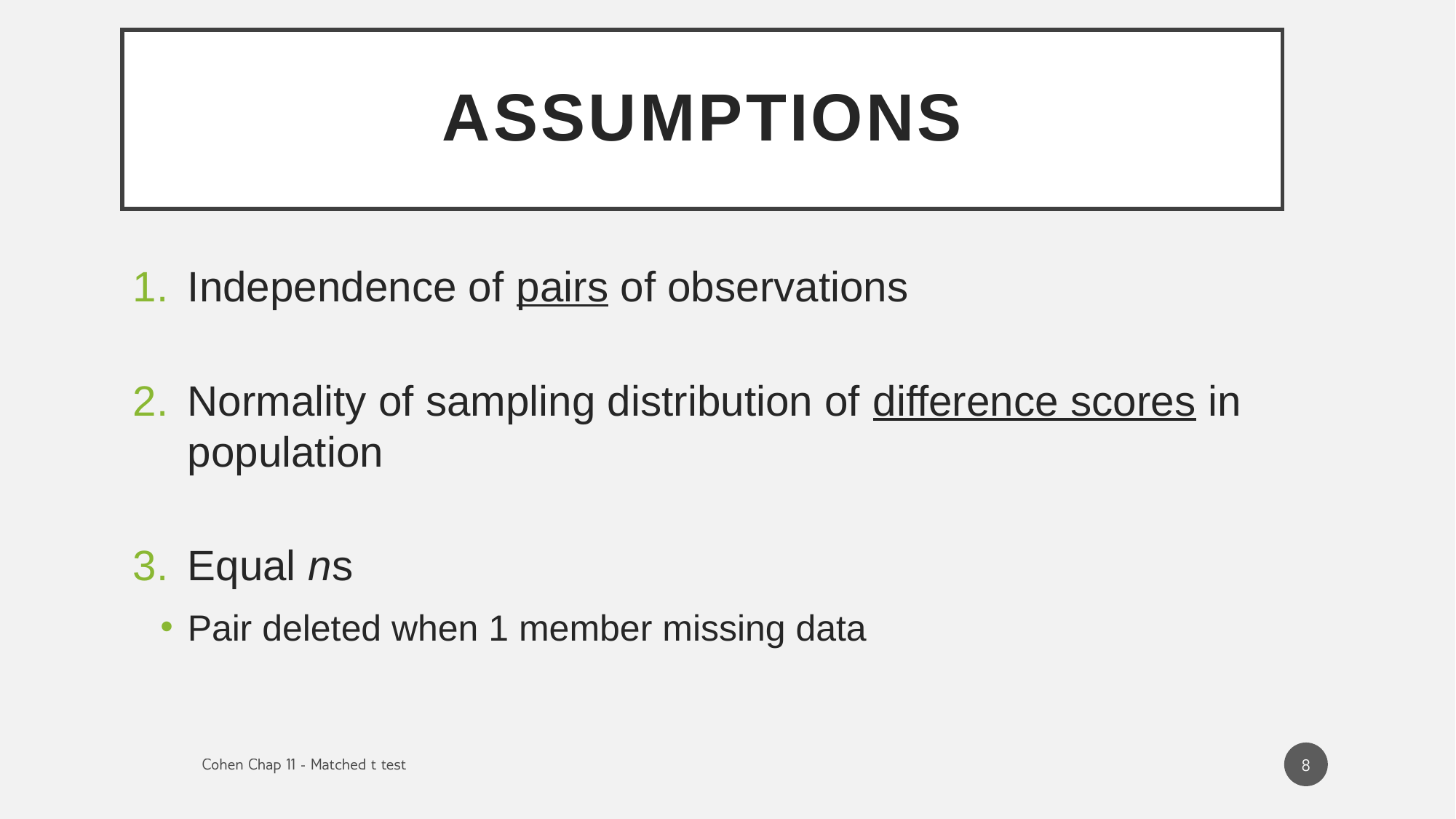

# Assumptions
Independence of pairs of observations

Normality of sampling distribution of difference scores in population

Equal ns
Pair deleted when 1 member missing data
8
Cohen Chap 11 - Matched t test